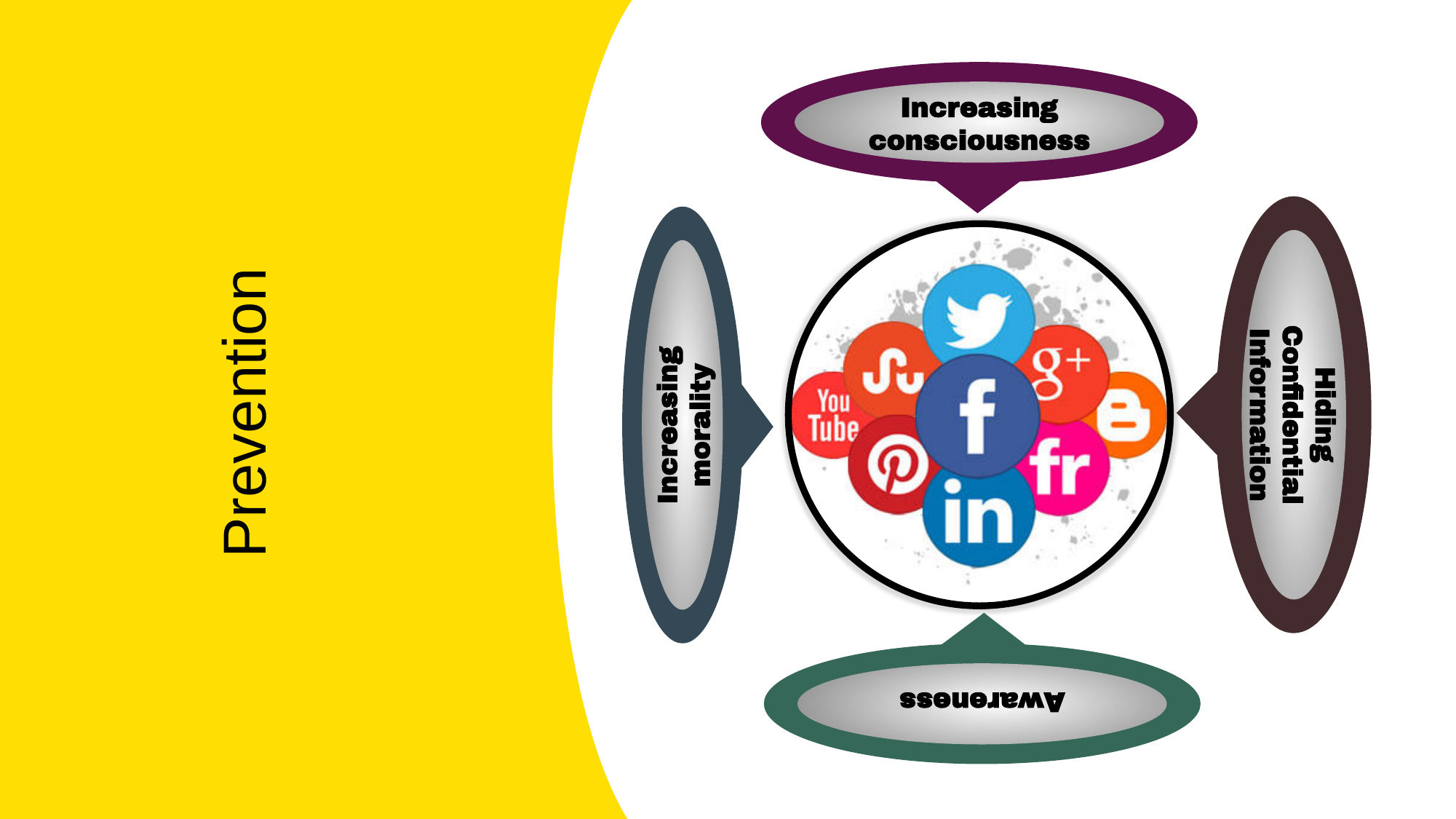

Increasing consciousness

Hiding Confidential Information

Increasing morality

Awareness
Prevention